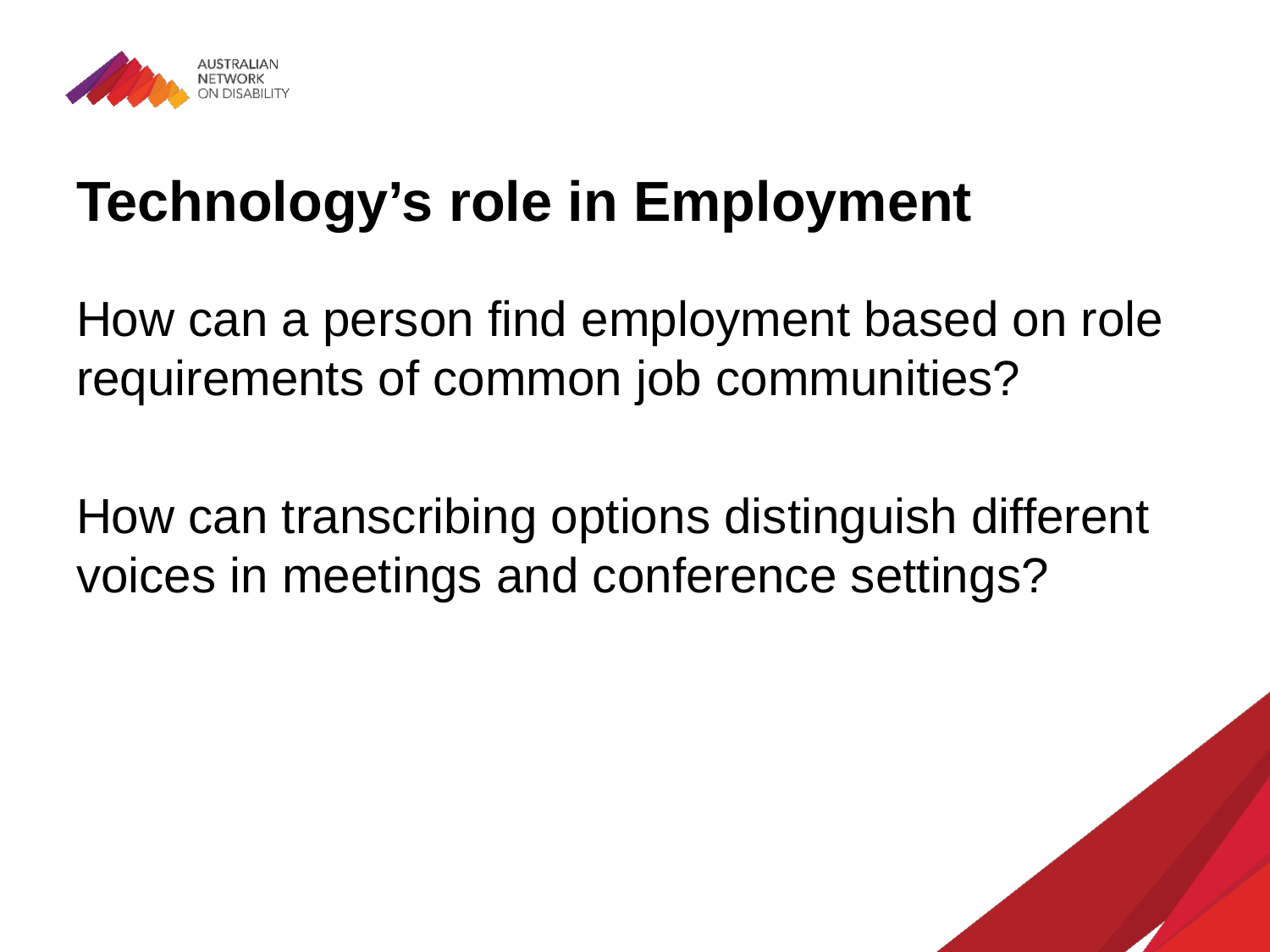

# Technology’s role in Employment
How can a person find employment based on role requirements of common job communities?

How can transcribing options distinguish different voices in meetings and conference settings?